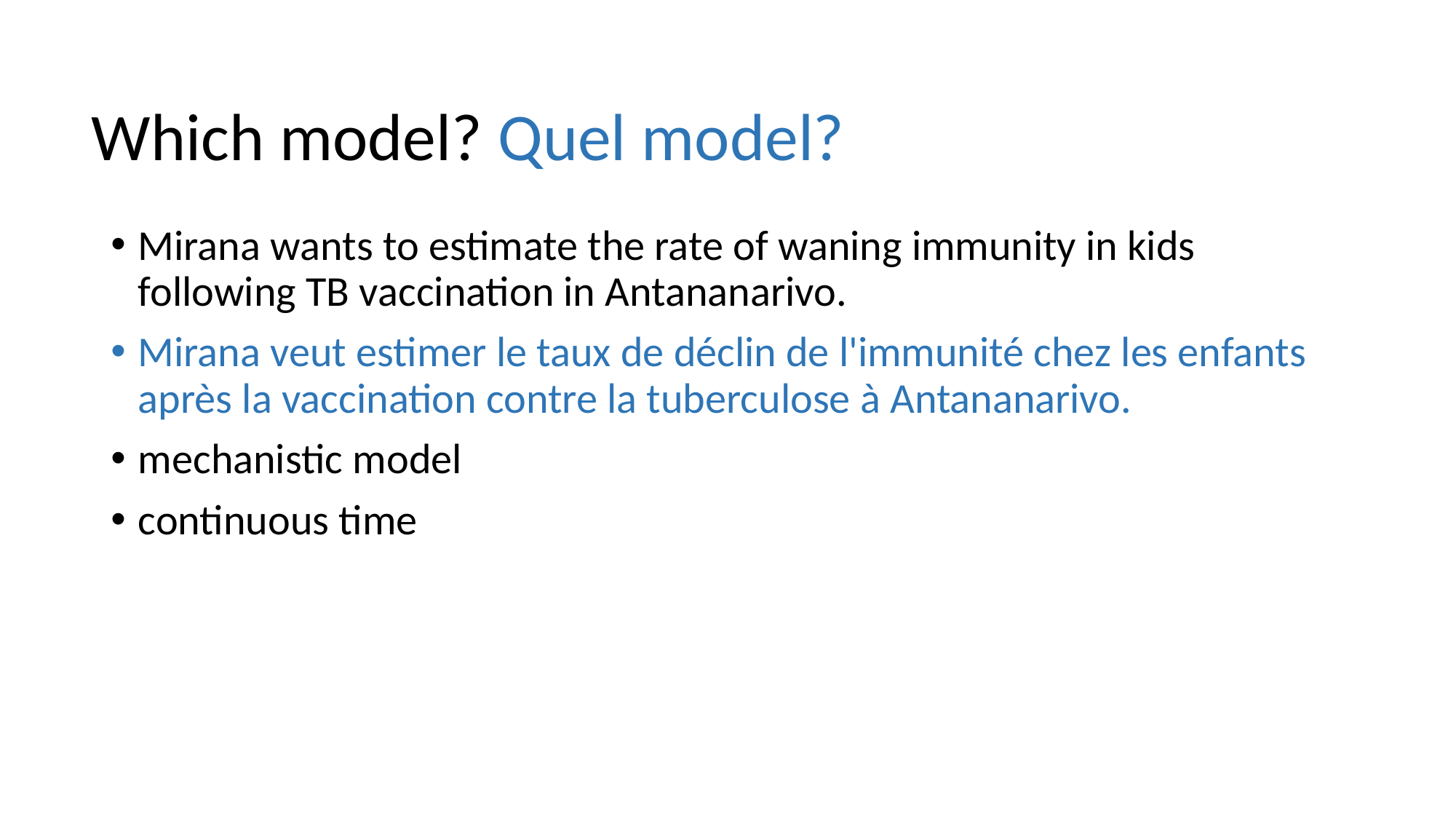

# Which model? Quel model?
Mirana wants to estimate the rate of waning immunity in kids following TB vaccination in Antananarivo.
Mirana veut estimer le taux de déclin de l'immunité chez les enfants après la vaccination contre la tuberculose à Antananarivo.
mechanistic model
continuous time